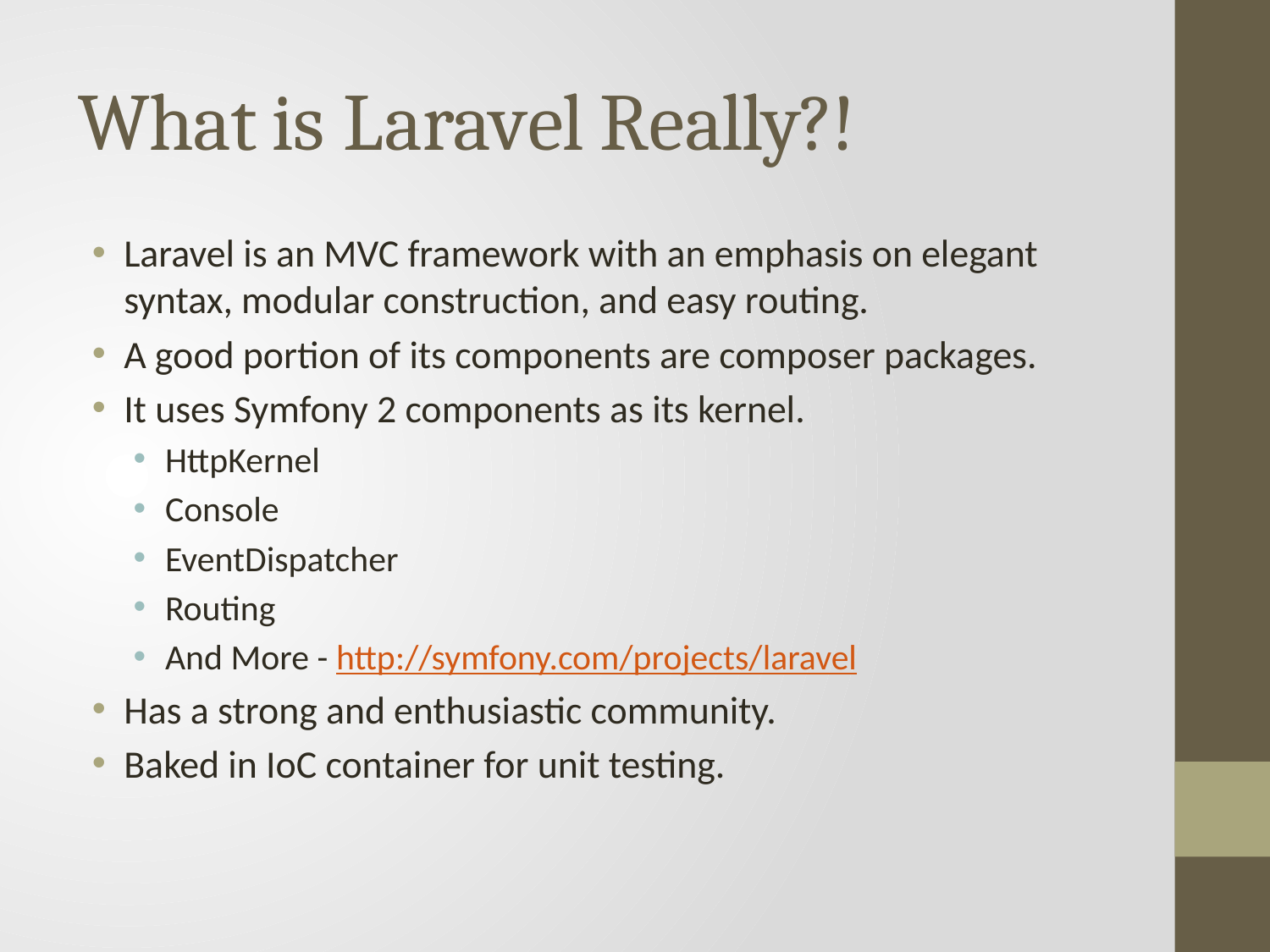

# What is Laravel Really?!
Laravel is an MVC framework with an emphasis on elegant syntax, modular construction, and easy routing.
A good portion of its components are composer packages.
It uses Symfony 2 components as its kernel.
HttpKernel
Console
EventDispatcher
Routing
And More - http://symfony.com/projects/laravel
Has a strong and enthusiastic community.
Baked in IoC container for unit testing.